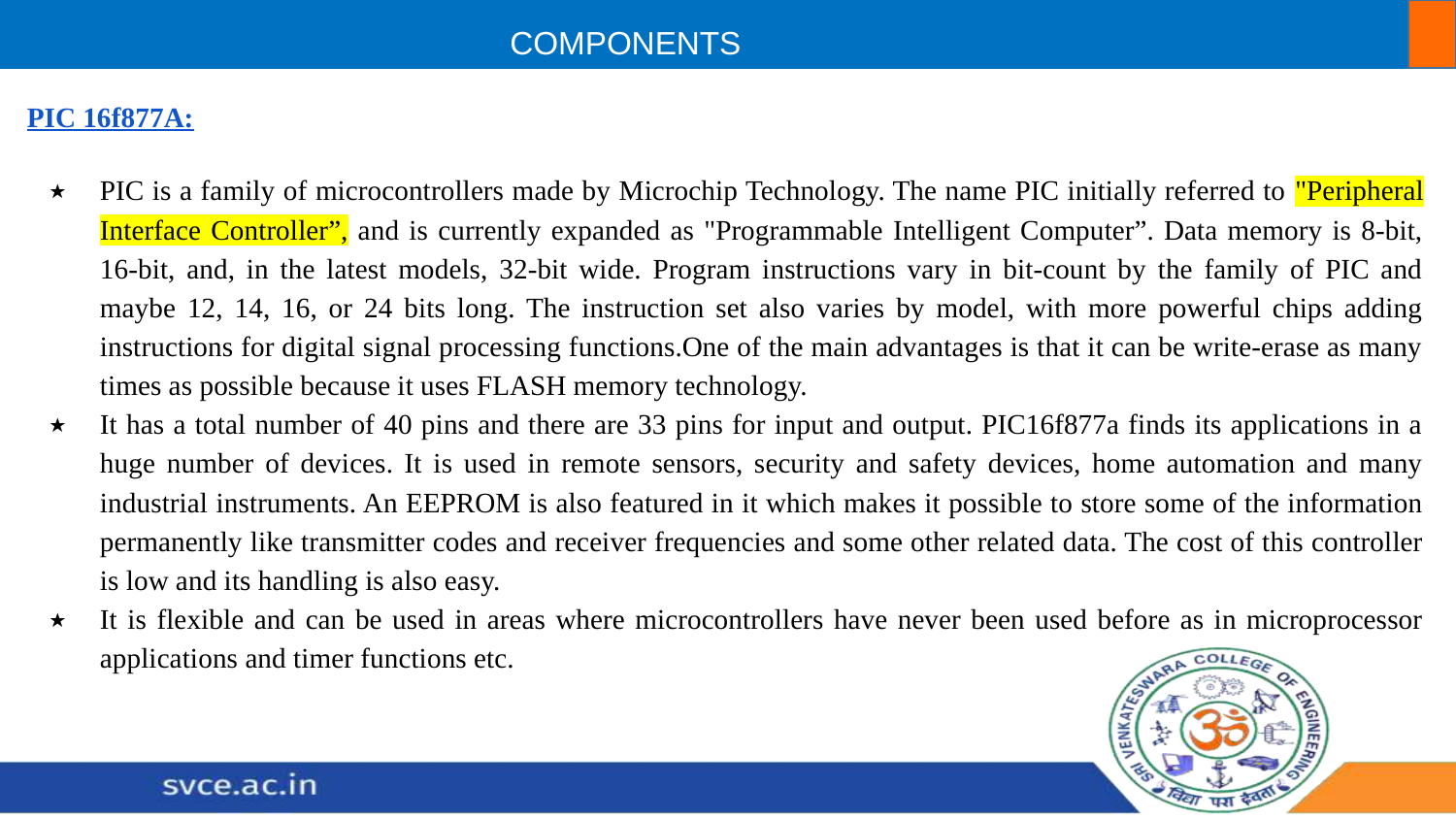

COMPONENTS
PIC 16f877A:

PIC is a family of microcontrollers made by Microchip Technology. The name PIC initially referred to "Peripheral Interface Controller”, and is currently expanded as "Programmable Intelligent Computer”. Data memory is 8-bit, 16-bit, and, in the latest models, 32-bit wide. Program instructions vary in bit-count by the family of PIC and maybe 12, 14, 16, or 24 bits long. The instruction set also varies by model, with more powerful chips adding instructions for digital signal processing functions.One of the main advantages is that it can be write-erase as many times as possible because it uses FLASH memory technology.
It has a total number of 40 pins and there are 33 pins for input and output. PIC16f877a finds its applications in a huge number of devices. It is used in remote sensors, security and safety devices, home automation and many industrial instruments. An EEPROM is also featured in it which makes it possible to store some of the information permanently like transmitter codes and receiver frequencies and some other related data. The cost of this controller is low and its handling is also easy.
It is flexible and can be used in areas where microcontrollers have never been used before as in microprocessor applications and timer functions etc.